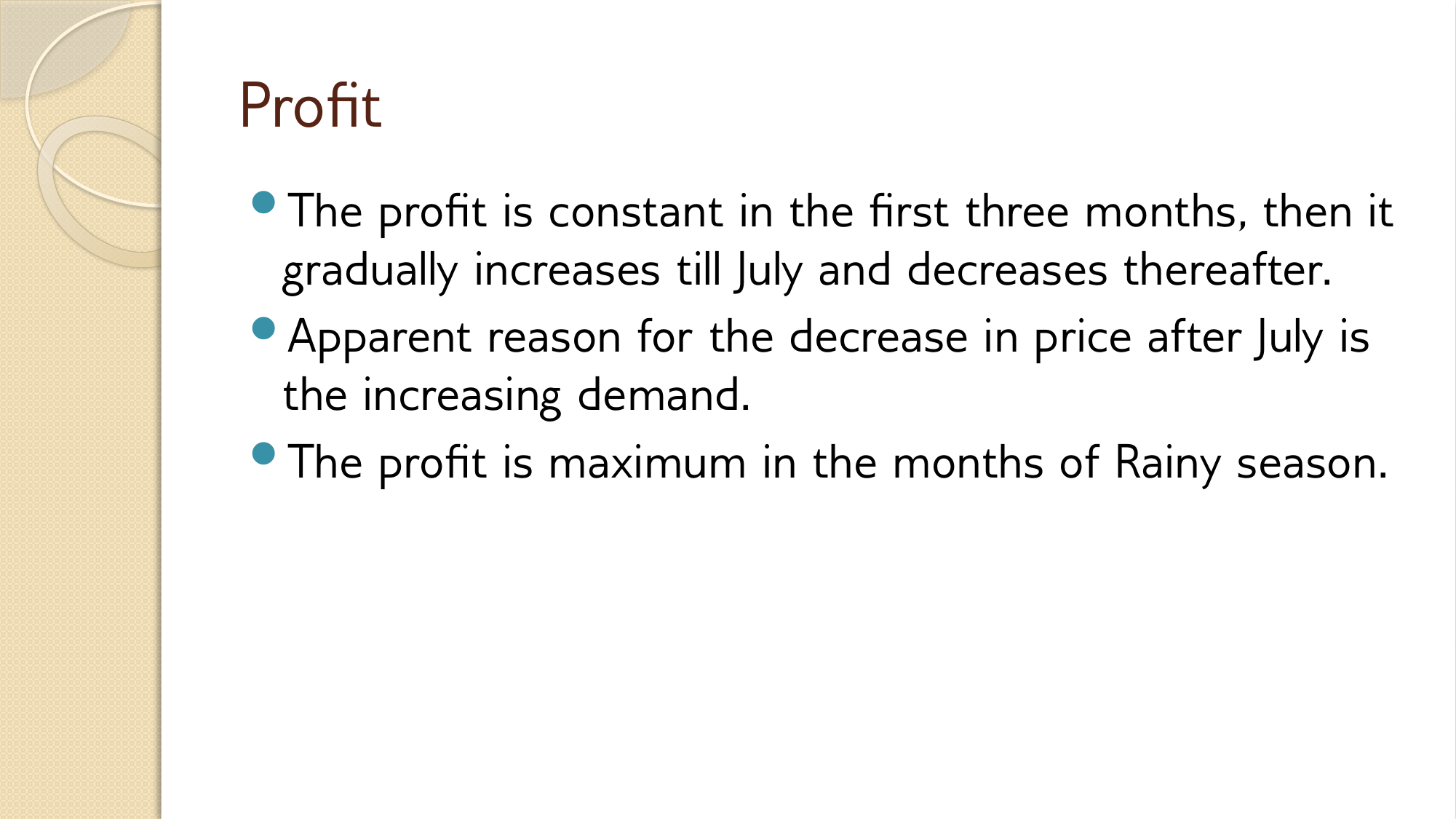

# Profit
The profit is constant in the first three months, then it gradually increases till July and decreases thereafter.
Apparent reason for the decrease in price after July is the increasing demand.
The profit is maximum in the months of Rainy season.